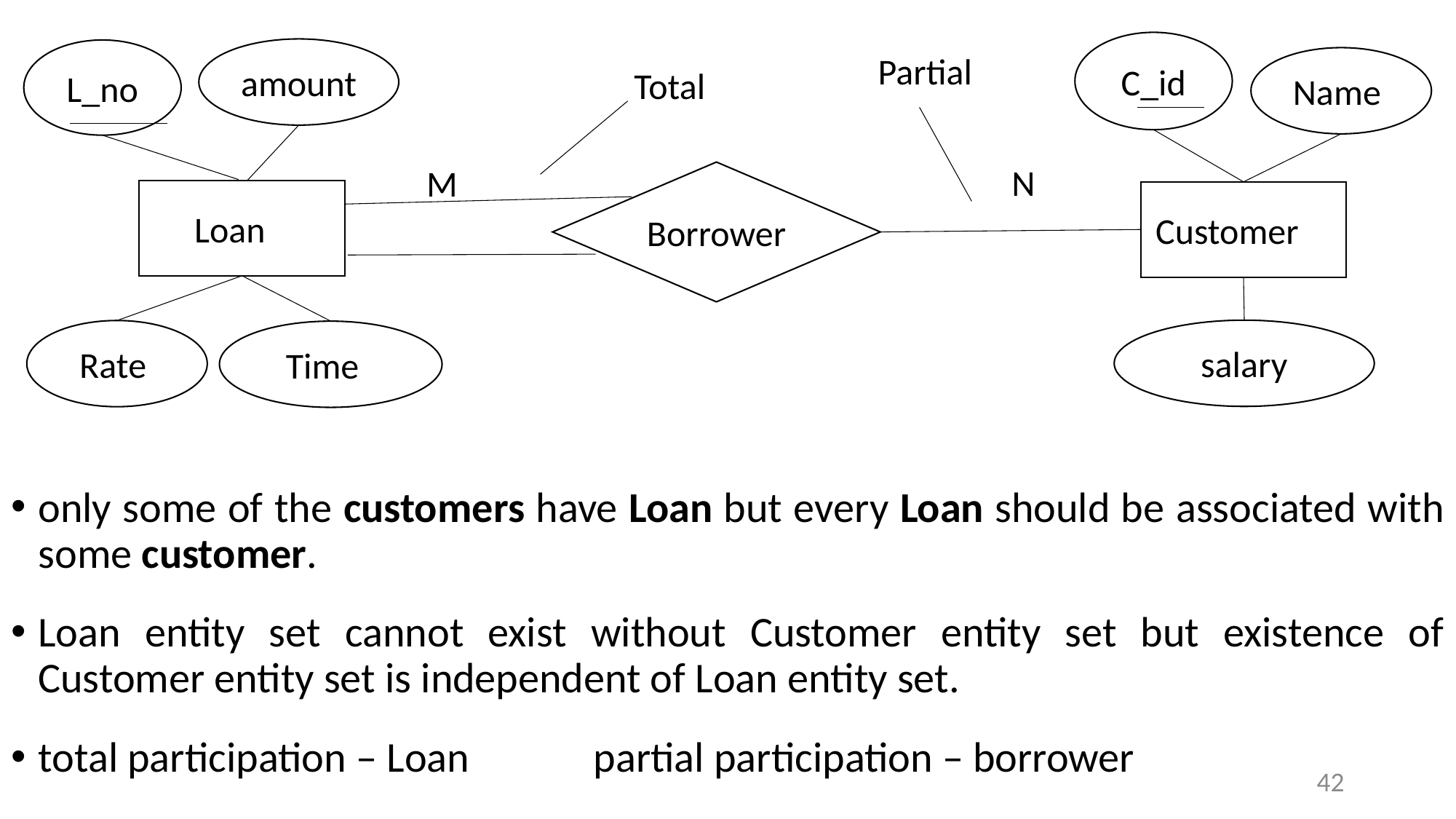

only some of the customers have Loan but every Loan should be associated with some customer.
Loan entity set cannot exist without Customer entity set but existence of Customer entity set is independent of Loan entity set.
total participation – Loan		 partial participation – borrower

C_id
amount
L_no
Name
Borrower
Loan
Customer
salary
Rate
Time
N
M
Partial
Total
42